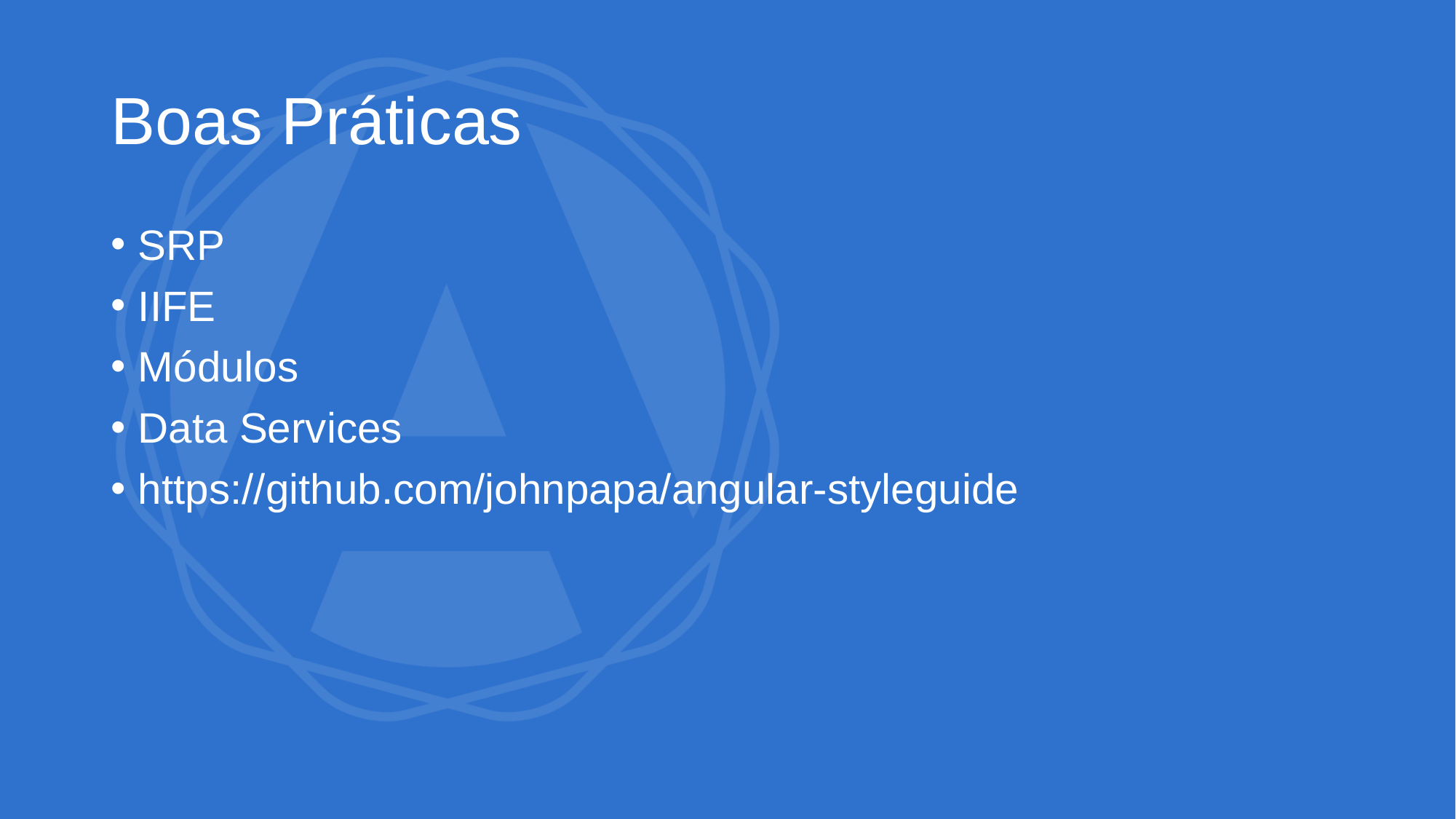

# Boas Práticas
SRP
IIFE
Módulos
Data Services
https://github.com/johnpapa/angular-styleguide